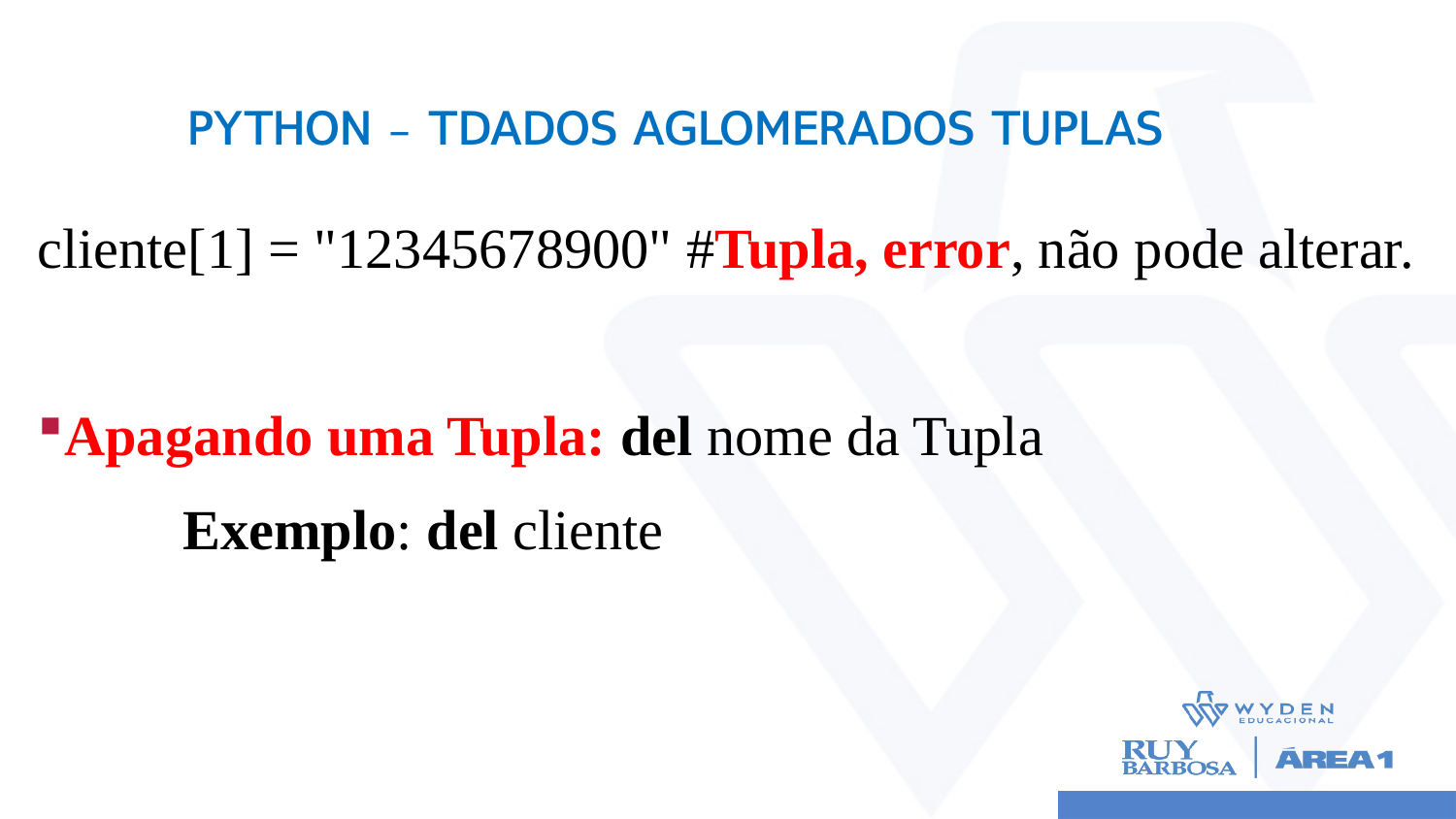

# Python – TDados Aglomerados Tuplas
cliente[1] = "12345678900" #Tupla, error, não pode alterar.

Apagando uma Tupla: del nome da Tupla
	Exemplo: del cliente